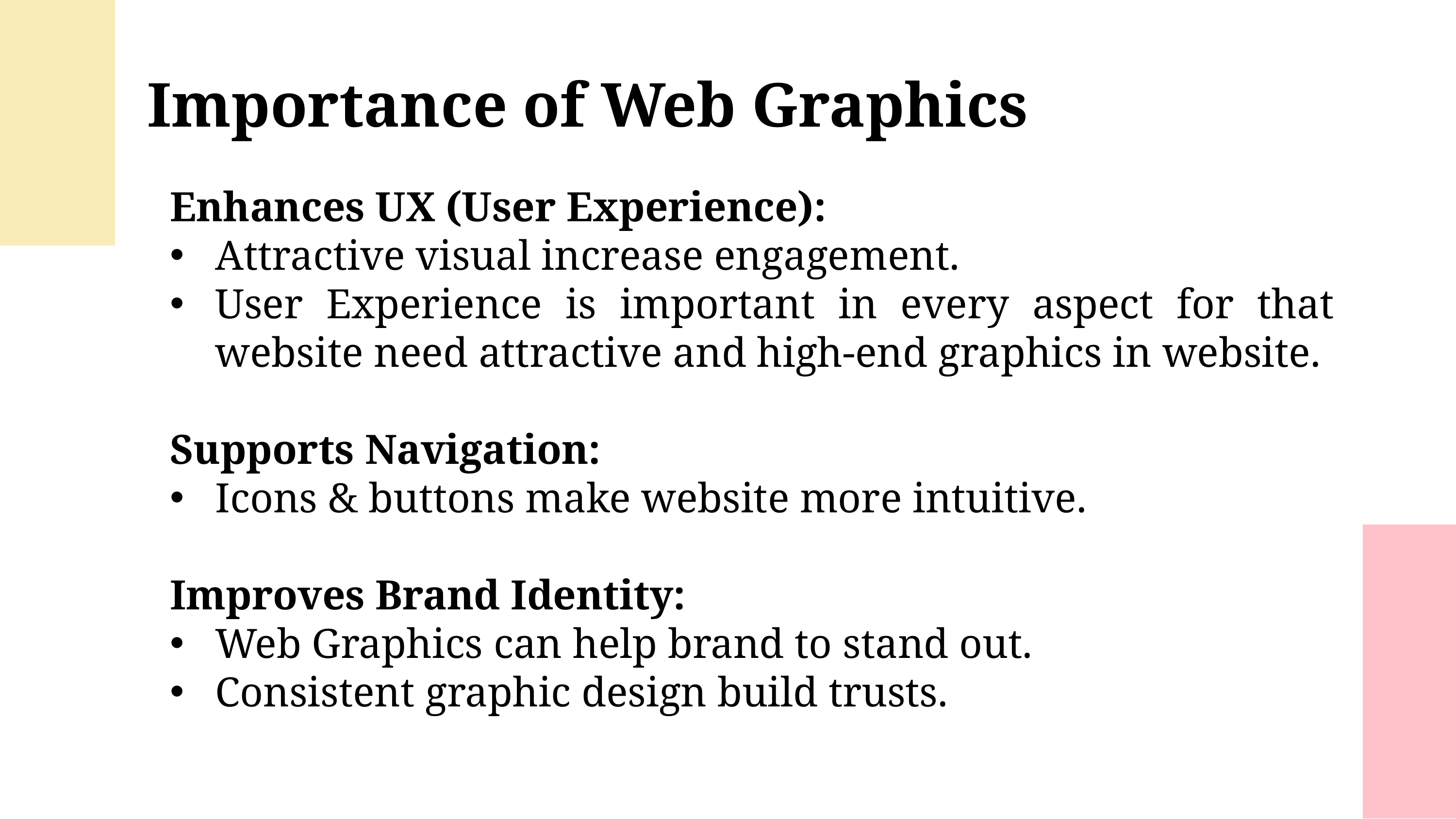

Importance of Web Graphics
Enhances UX (User Experience):
Attractive visual increase engagement.
User Experience is important in every aspect for that website need attractive and high-end graphics in website.

Supports Navigation:
Icons & buttons make website more intuitive.

Improves Brand Identity:
Web Graphics can help brand to stand out.
Consistent graphic design build trusts.